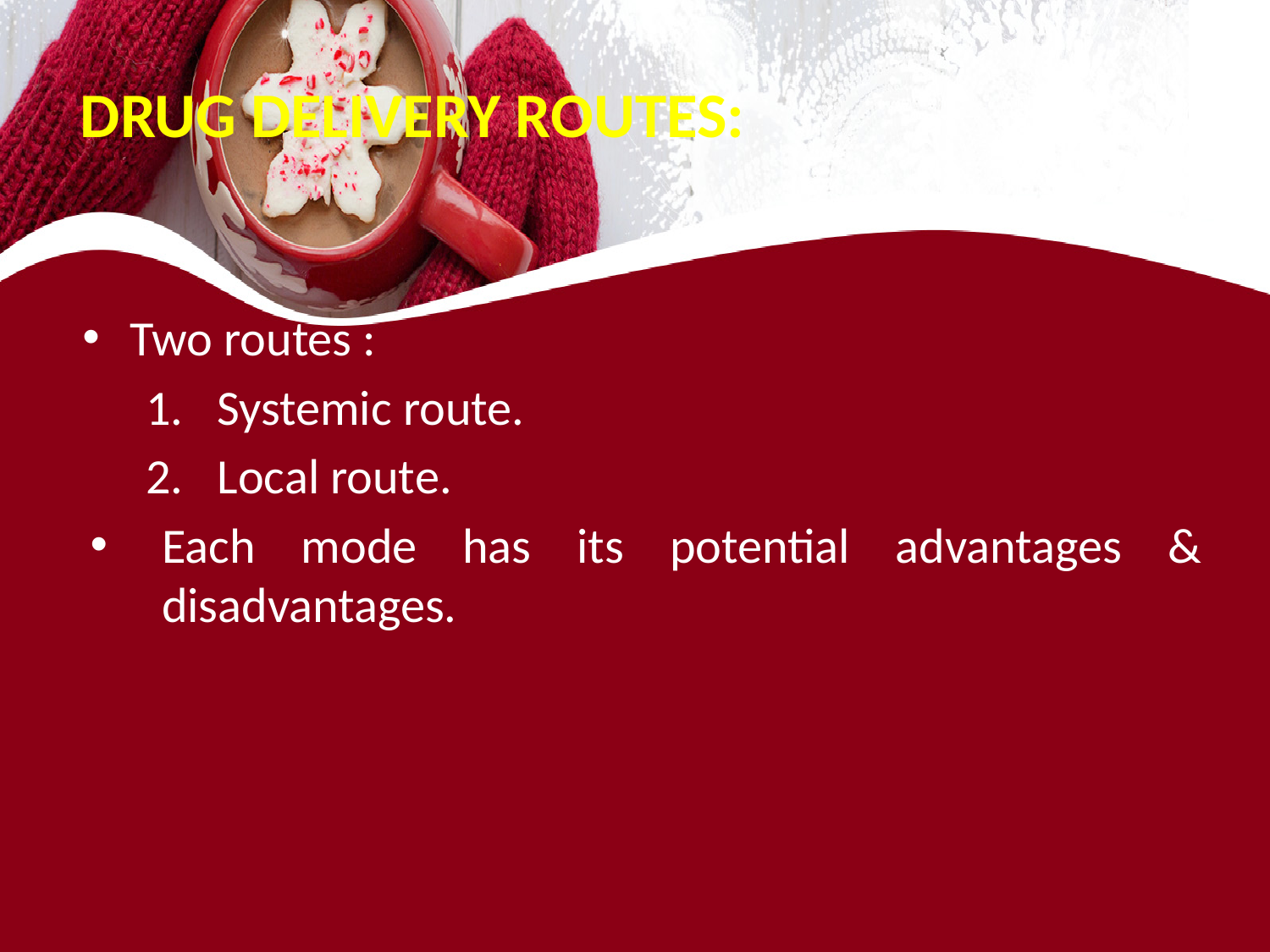

# DRUG DELIVERY ROUTES:
Two routes :
Systemic route.
Local route.
Each mode has its potential advantages & disadvantages.